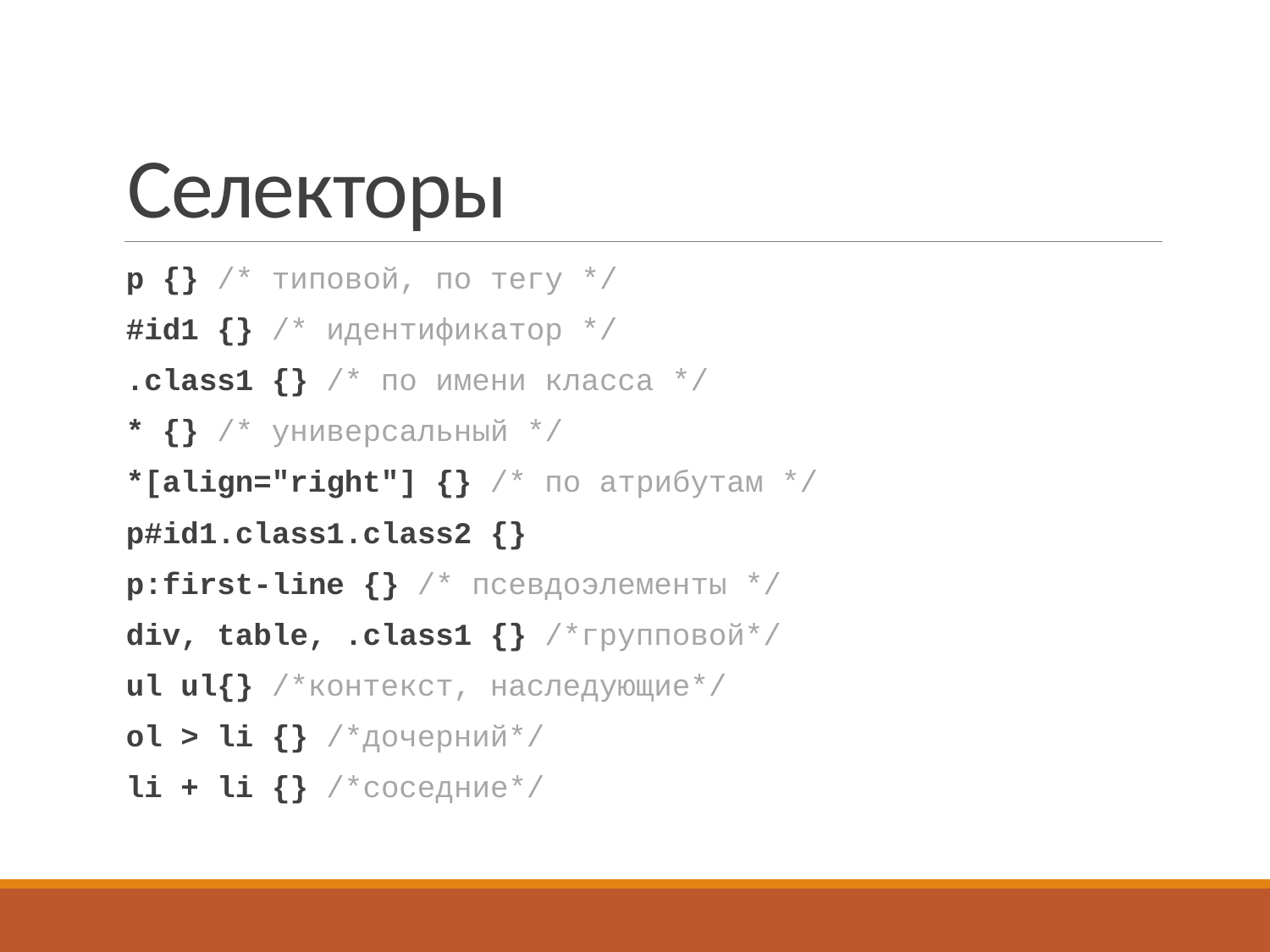

# Селекторы
p {} /* типовой, по тегу */
#id1 {} /* идентификатор */
.class1 {} /* по имени класса */
* {} /* универсальный */
*[align="right"] {} /* по атрибутам */
p#id1.class1.class2 {}
p:first-line {} /* псевдоэлементы */
div, table, .class1 {} /*групповой*/
ul ul{} /*контекст, наследующие*/
ol > li {} /*дочерний*/
li + li {} /*соседние*/